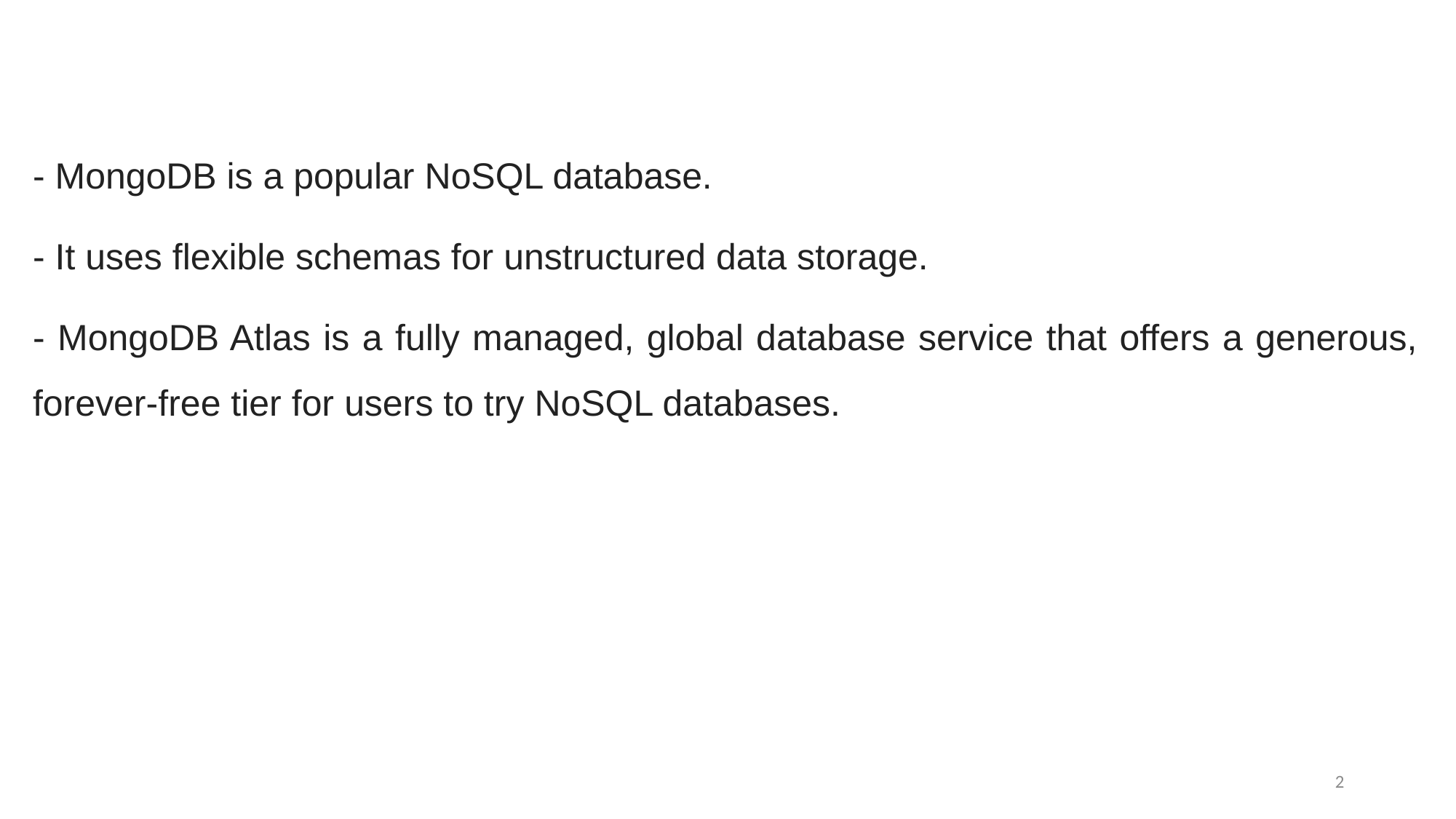

- MongoDB is a popular NoSQL database.
- It uses flexible schemas for unstructured data storage.
- MongoDB Atlas is a fully managed, global database service that offers a generous, forever-free tier for users to try NoSQL databases.

2